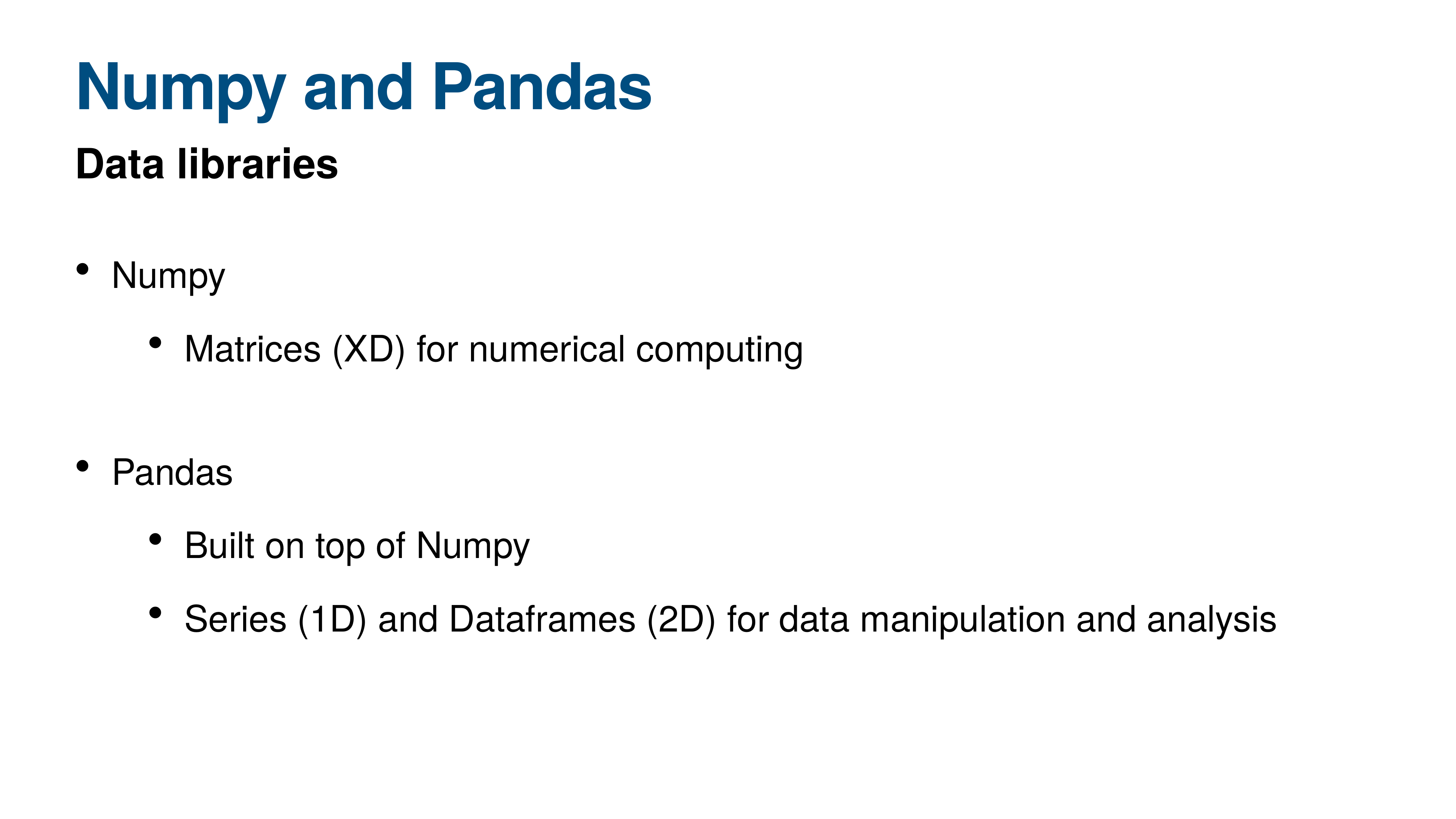

# Numpy and Pandas
Data libraries
Numpy
Matrices (XD) for numerical computing

Pandas
Built on top of Numpy
Series (1D) and Dataframes (2D) for data manipulation and analysis